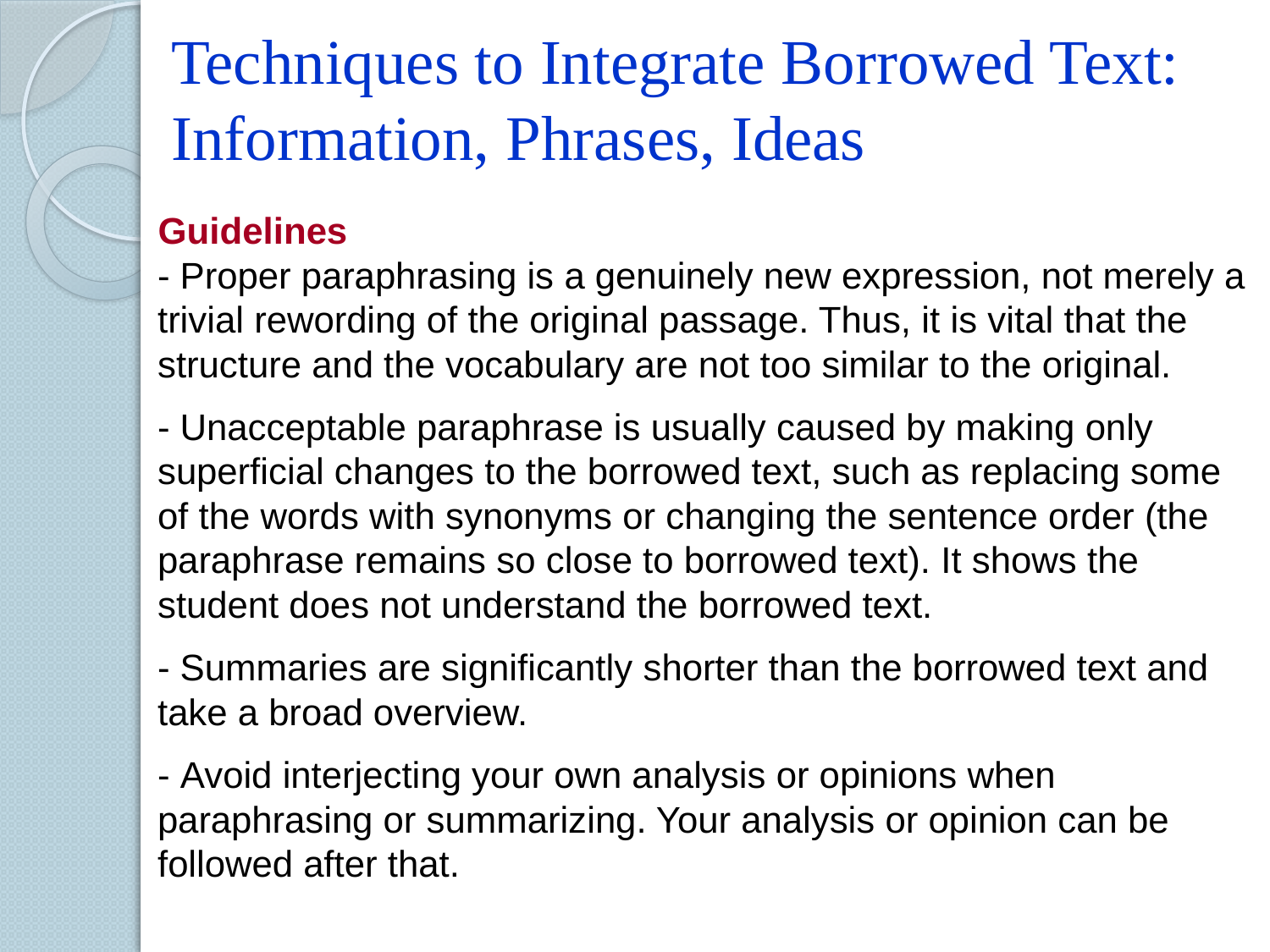

Techniques to Integrate Borrowed Text: Information, Phrases, Ideas
          Guidelines
	- Proper paraphrasing is a genuinely new expression, not merely a trivial rewording of the original passage. Thus, it is vital that the structure and the vocabulary are not too similar to the original.
	- Unacceptable paraphrase is usually caused by making only superficial changes to the borrowed text, such as replacing some of the words with synonyms or changing the sentence order (the paraphrase remains so close to borrowed text). It shows the student does not understand the borrowed text.
	- Summaries are significantly shorter than the borrowed text and take a broad overview.
	- Avoid interjecting your own analysis or opinions when paraphrasing or summarizing. Your analysis or opinion can be followed after that.